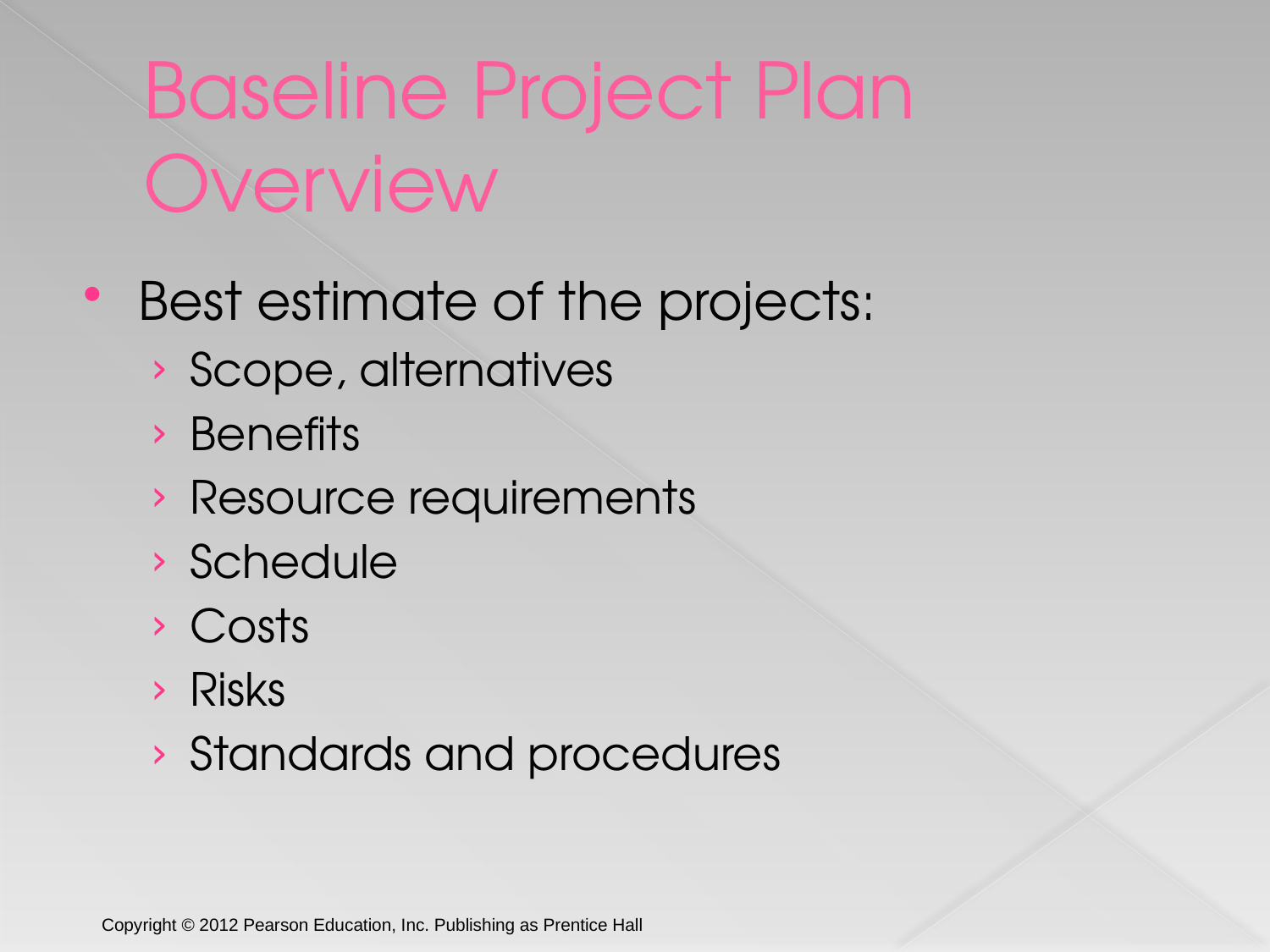

# Baseline Project Plan Overview
Best estimate of the projects:
Scope, alternatives
Benefits
Resource requirements
Schedule
Costs
Risks
Standards and procedures

Copyright © 2012 Pearson Education, Inc. Publishing as Prentice Hall